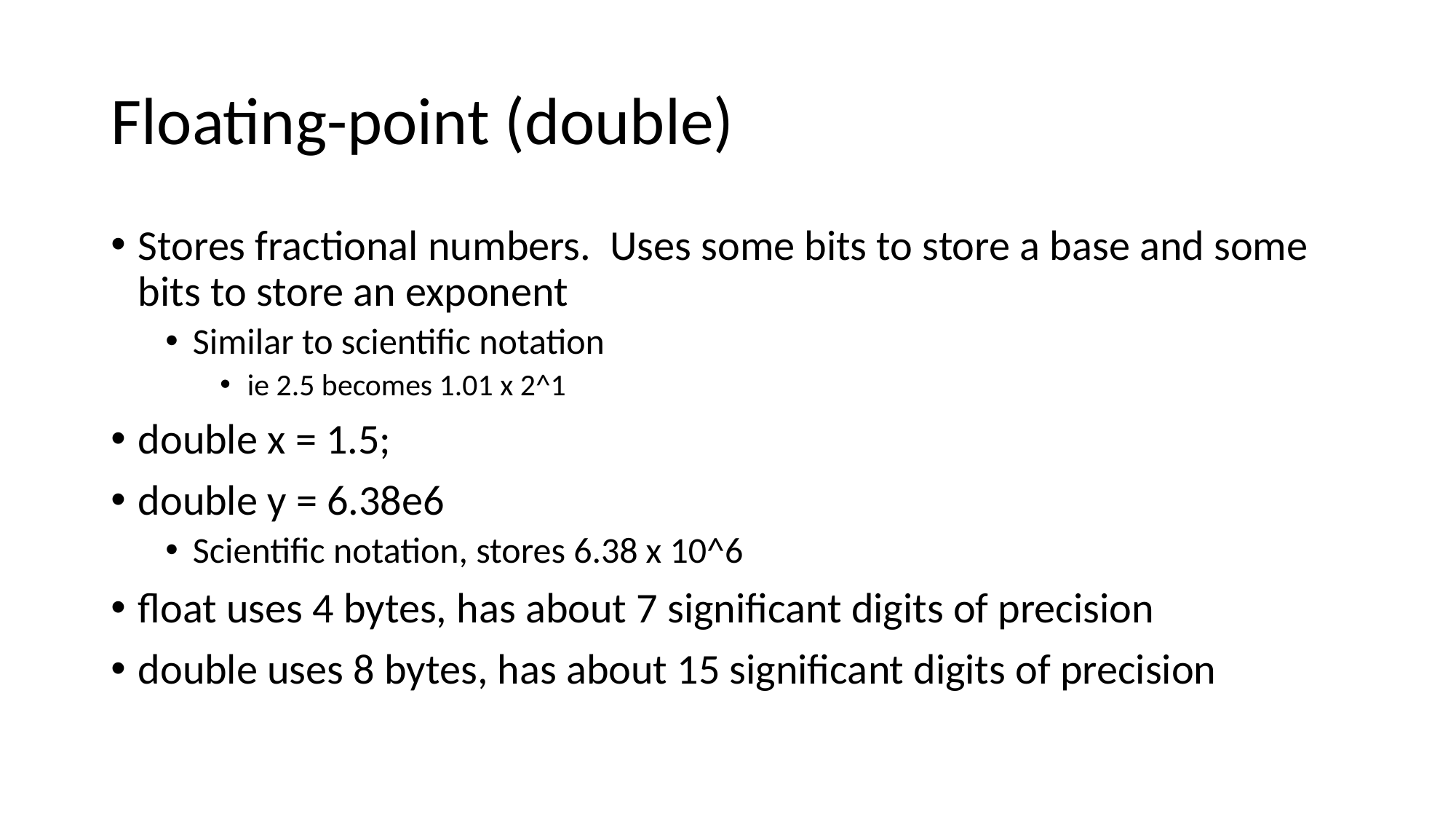

# Floating-point (double)
Stores fractional numbers.  Uses some bits to store a base and some bits to store an exponent
Similar to scientific notation
ie 2.5 becomes 1.01 x 2^1
double x = 1.5;
double y = 6.38e6
Scientific notation, stores 6.38 x 10^6
float uses 4 bytes, has about 7 significant digits of precision
double uses 8 bytes, has about 15 significant digits of precision